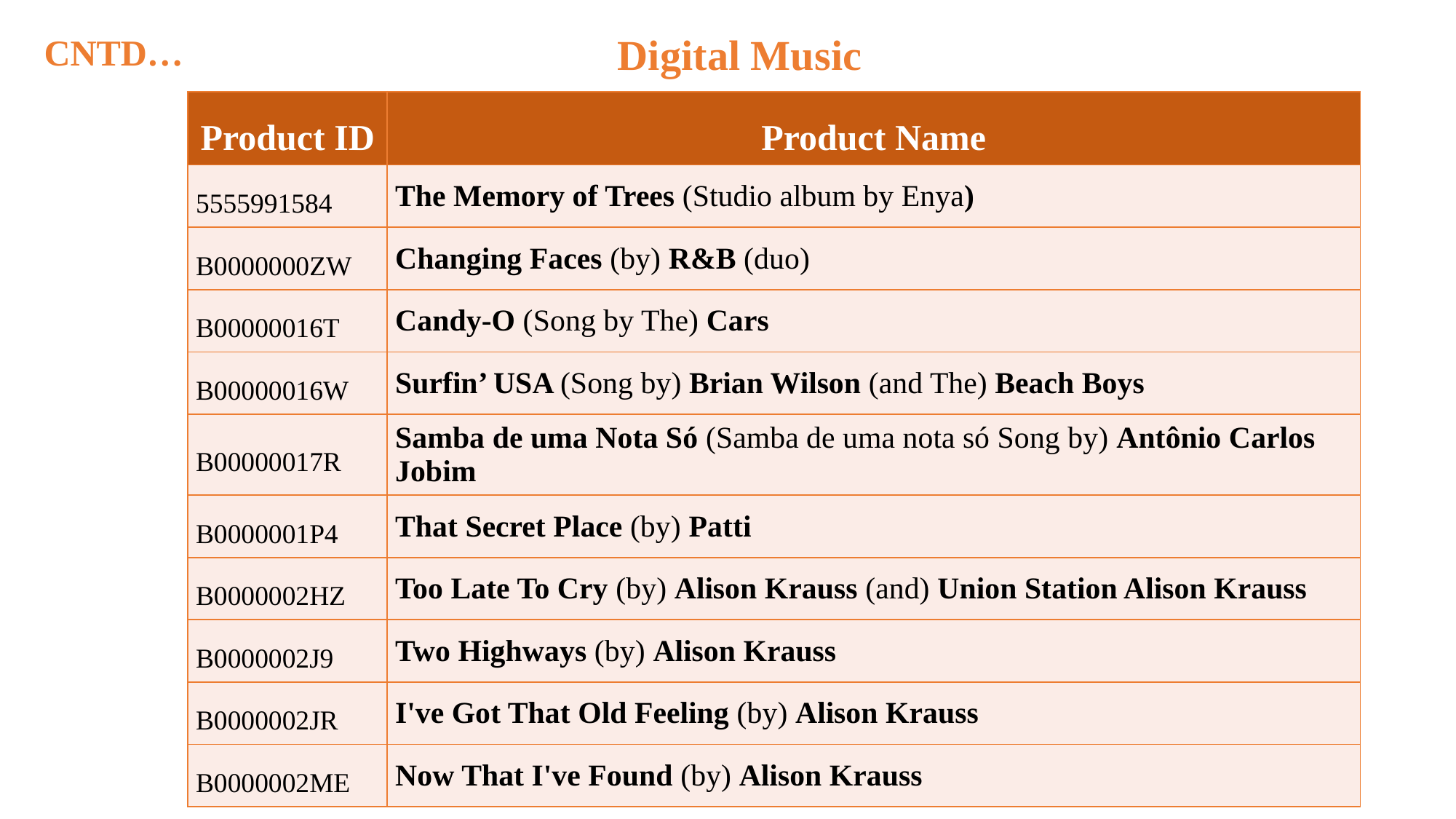

Digital Music
 CNTD…
| Product ID | Product Name |
| --- | --- |
| 5555991584 | The Memory of Trees (Studio album by Enya) |
| B0000000ZW | Changing Faces (by) R&B (duo) |
| B00000016T | Candy-O (Song by The) Cars |
| B00000016W | Surfin’ USA (Song by) Brian Wilson (and The) Beach Boys |
| B00000017R | Samba de uma Nota Só (Samba de uma nota só Song by) Antônio Carlos Jobim |
| B0000001P4 | That Secret Place (by) Patti |
| B0000002HZ | Too Late To Cry (by) Alison Krauss (and) Union Station Alison Krauss |
| B0000002J9 | Two Highways (by) Alison Krauss |
| B0000002JR | I've Got That Old Feeling (by) Alison Krauss |
| B0000002ME | Now That I've Found (by) Alison Krauss |